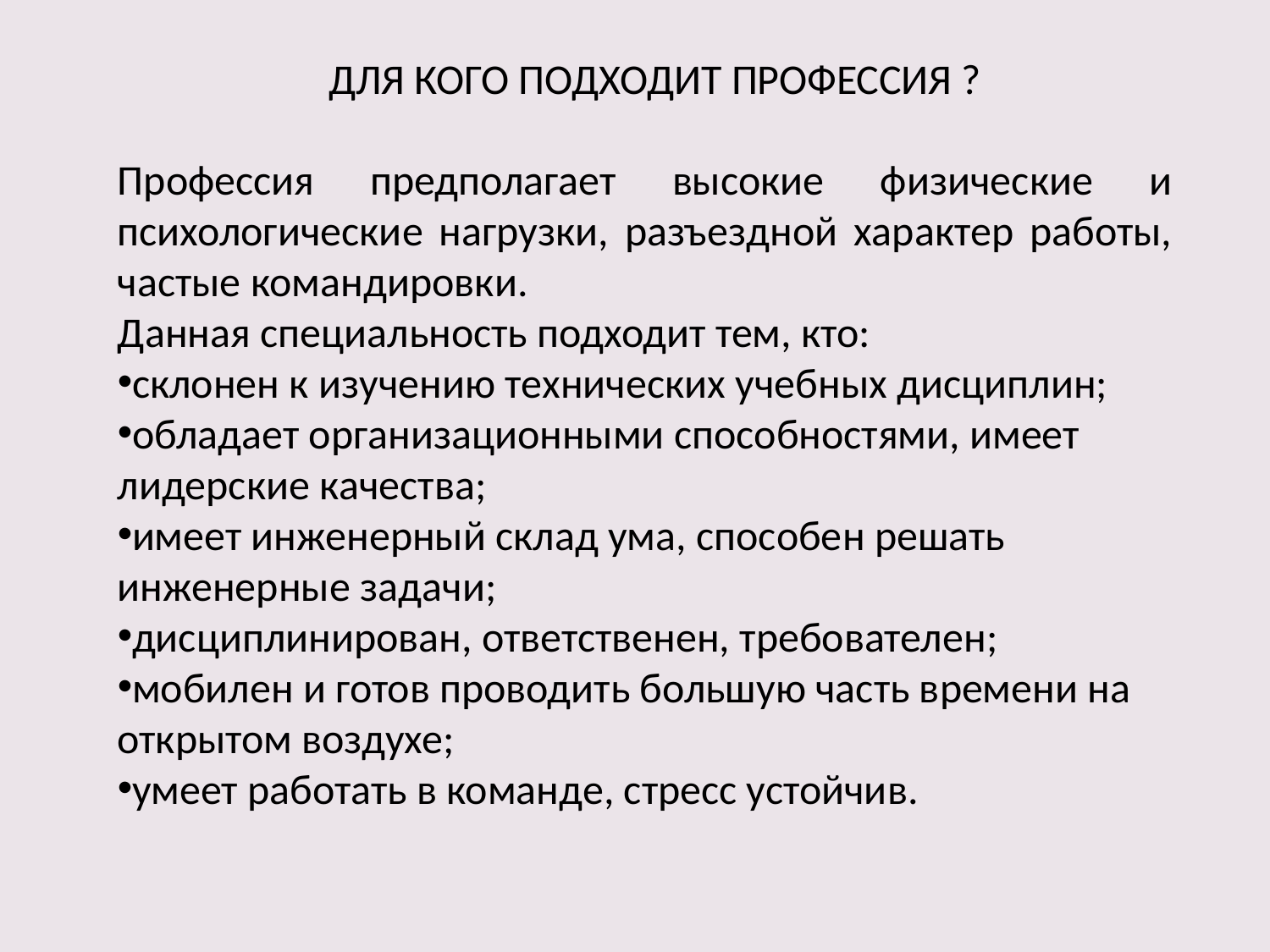

ДЛЯ КОГО ПОДХОДИТ ПРОФЕССИЯ ?
Профессия предполагает высокие физические и психологические нагрузки, разъездной характер работы, частые командировки.
Данная специальность подходит тем, кто:
склонен к изучению технических учебных дисциплин;
обладает организационными способностями, имеет лидерские качества;
имеет инженерный склад ума, способен решать инженерные задачи;
дисциплинирован, ответственен, требователен;
мобилен и готов проводить большую часть времени на открытом воздухе;
умеет работать в команде, стресс устойчив.